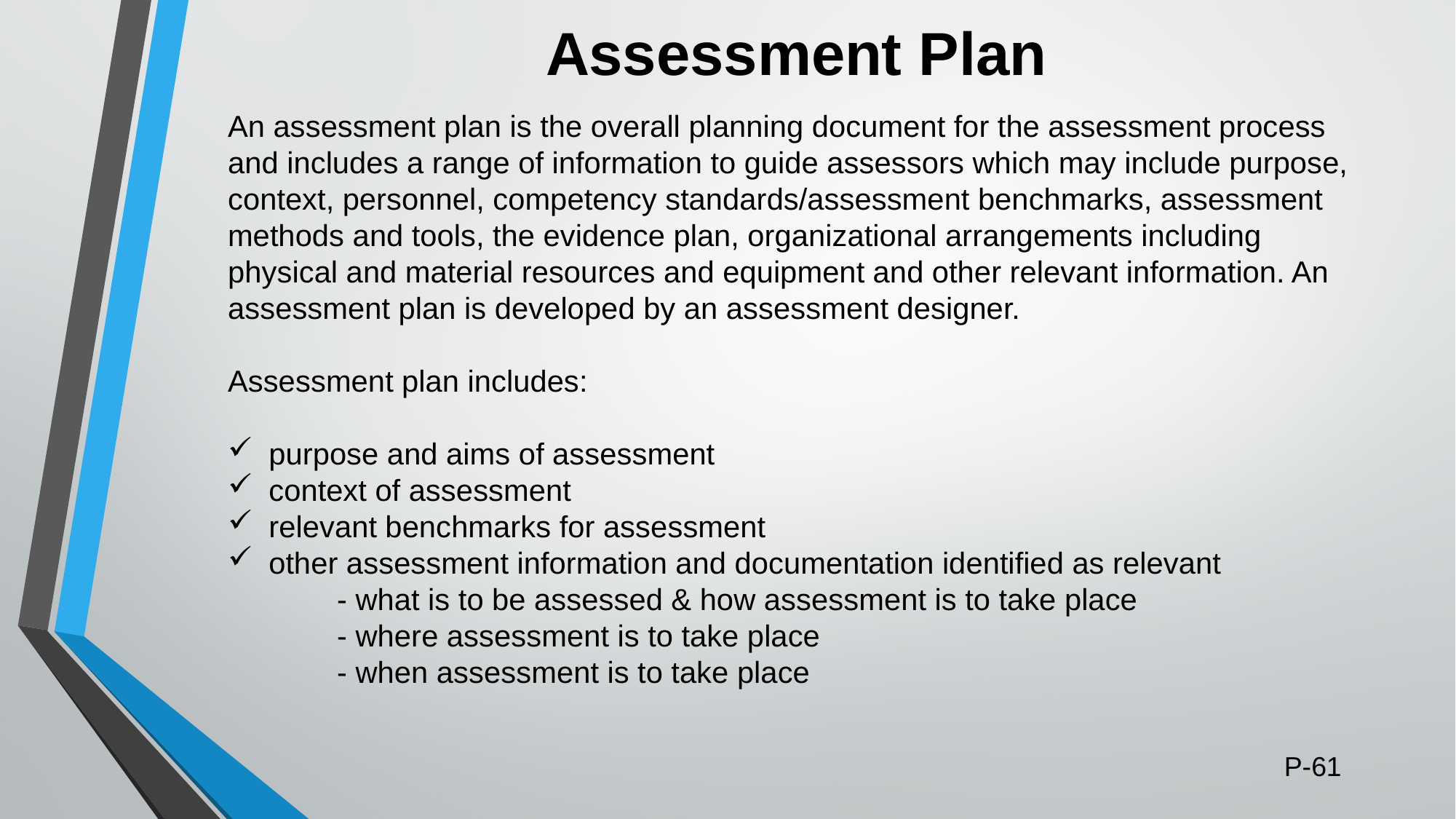

# Assessment Plan
An assessment plan is the overall planning document for the assessment process and includes a range of information to guide assessors which may include purpose, context, personnel, competency standards/assessment benchmarks, assessment methods and tools, the evidence plan, organizational arrangements including physical and material resources and equipment and other relevant information. An assessment plan is developed by an assessment designer.

Assessment plan includes:

purpose and aims of assessment
context of assessment
relevant benchmarks for assessment
other assessment information and documentation identified as relevant
	- what is to be assessed & how assessment is to take place
	- where assessment is to take place
	- when assessment is to take place

P-61